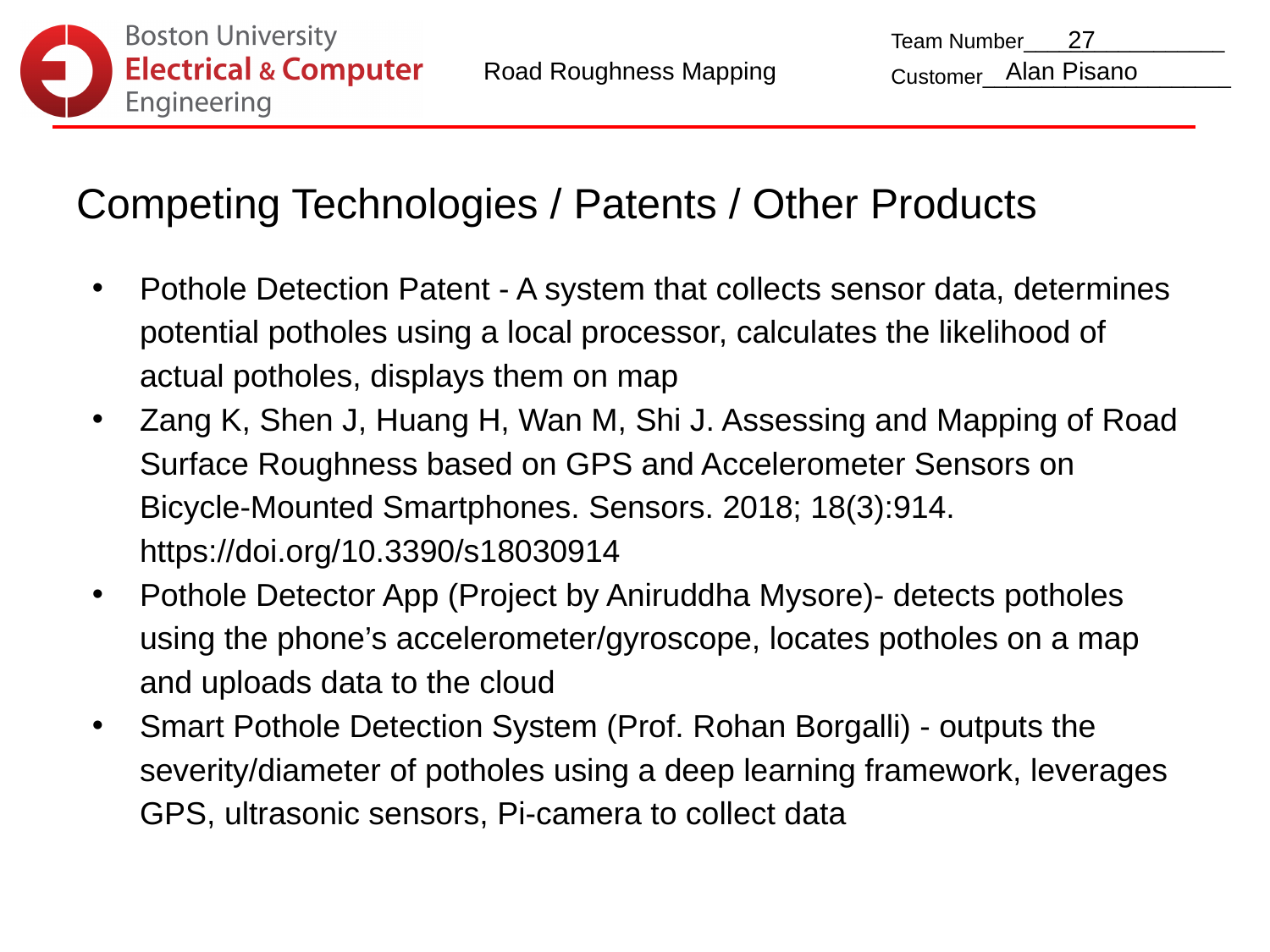

27
Road Roughness Mapping
Alan Pisano

Competing Technologies / Patents / Other Products
Pothole Detection Patent - A system that collects sensor data, determines potential potholes using a local processor, calculates the likelihood of actual potholes, displays them on map
Zang K, Shen J, Huang H, Wan M, Shi J. Assessing and Mapping of Road Surface Roughness based on GPS and Accelerometer Sensors on Bicycle-Mounted Smartphones. Sensors. 2018; 18(3):914. https://doi.org/10.3390/s18030914
Pothole Detector App (Project by Aniruddha Mysore)- detects potholes using the phone’s accelerometer/gyroscope, locates potholes on a map and uploads data to the cloud
Smart Pothole Detection System (Prof. Rohan Borgalli) - outputs the severity/diameter of potholes using a deep learning framework, leverages GPS, ultrasonic sensors, Pi-camera to collect data